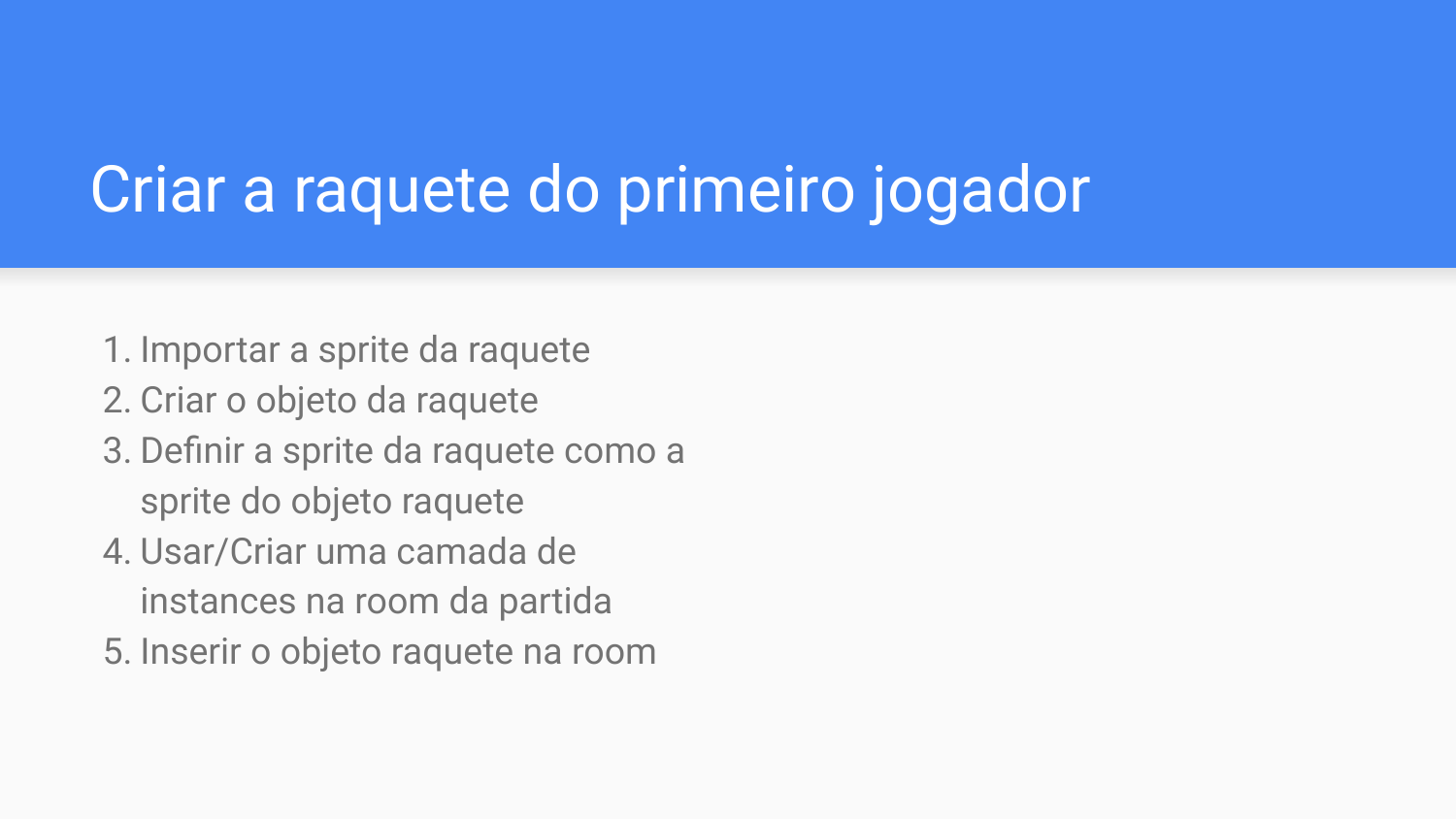

# Criar a raquete do primeiro jogador
Importar a sprite da raquete
Criar o objeto da raquete
Definir a sprite da raquete como a sprite do objeto raquete
Usar/Criar uma camada de instances na room da partida
Inserir o objeto raquete na room